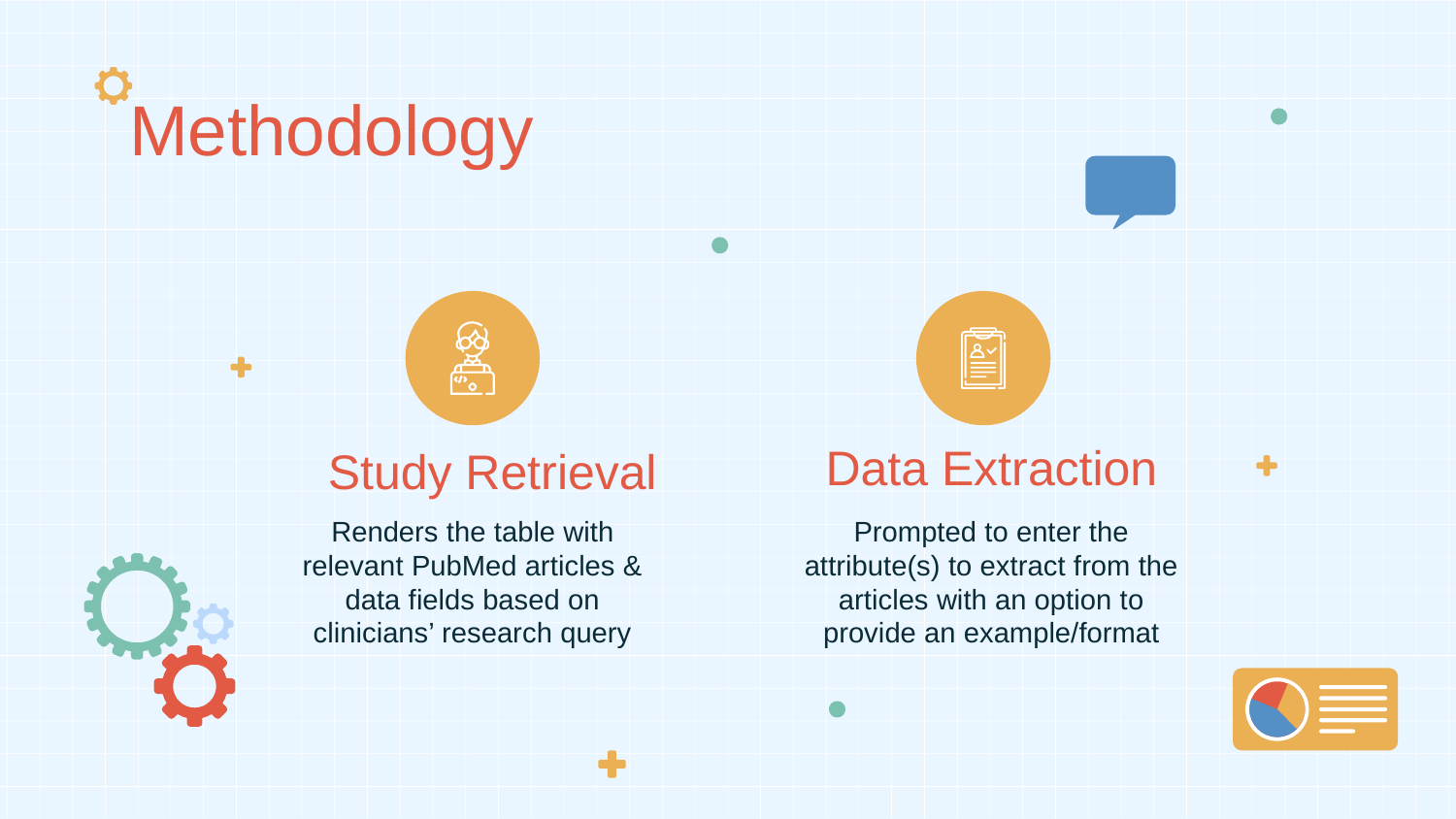

# Methodology

Data Extraction
Study Retrieval

Renders the table with relevant PubMed articles & data fields based on clinicians’ research query
Prompted to enter the attribute(s) to extract from the articles with an option to provide an example/format